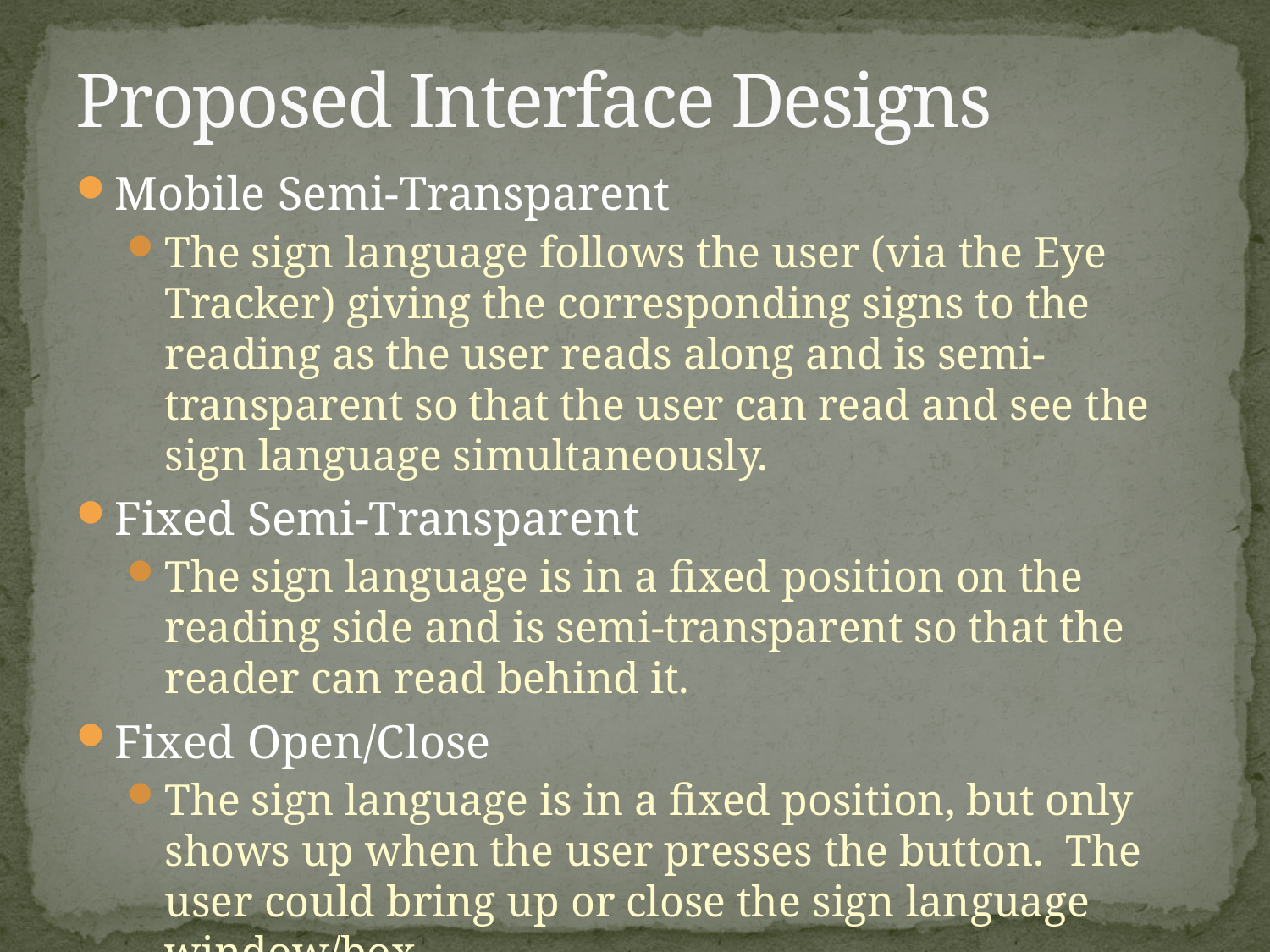

# Proposed Interface Designs
Mobile Semi-Transparent
The sign language follows the user (via the Eye Tracker) giving the corresponding signs to the reading as the user reads along and is semi-transparent so that the user can read and see the sign language simultaneously.
Fixed Semi-Transparent
The sign language is in a fixed position on the reading side and is semi-transparent so that the reader can read behind it.
Fixed Open/Close
The sign language is in a fixed position, but only shows up when the user presses the button.  The user could bring up or close the sign language window/box.